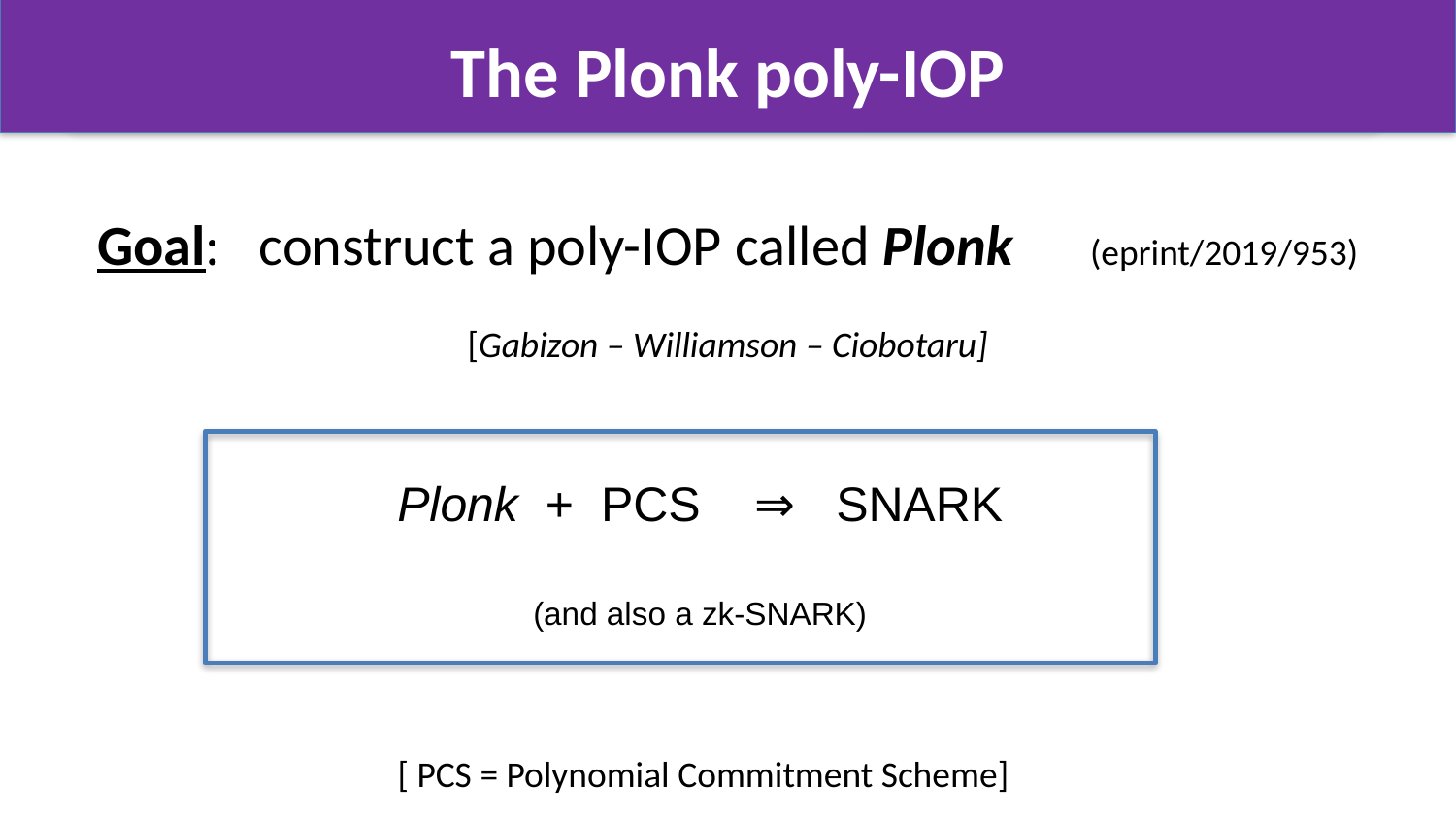

# The Plonk poly-IOP
Goal:   construct a poly-IOP called Plonk      (eprint/2019/953)
[Gabizon – Williamson – Ciobotaru]

Plonk  +  PCS    ⇒   SNARK
(and also a zk-SNARK)
[ PCS = Polynomial Commitment Scheme]